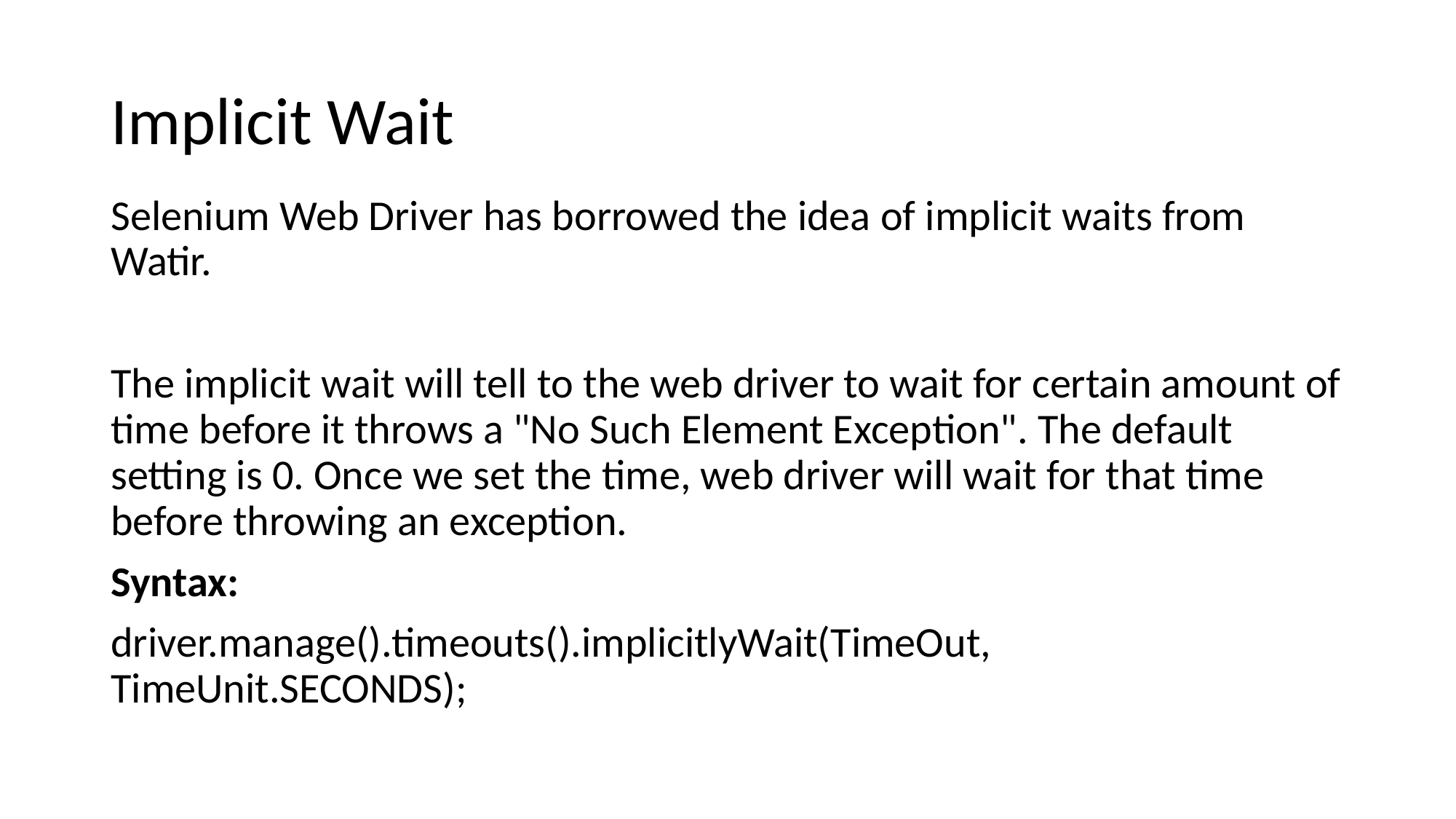

# Implicit Wait
Selenium Web Driver has borrowed the idea of implicit waits from Watir.

The implicit wait will tell to the web driver to wait for certain amount of time before it throws a "No Such Element Exception". The default setting is 0. Once we set the time, web driver will wait for that time before throwing an exception.
Syntax:
driver.manage().timeouts().implicitlyWait(TimeOut, TimeUnit.SECONDS);